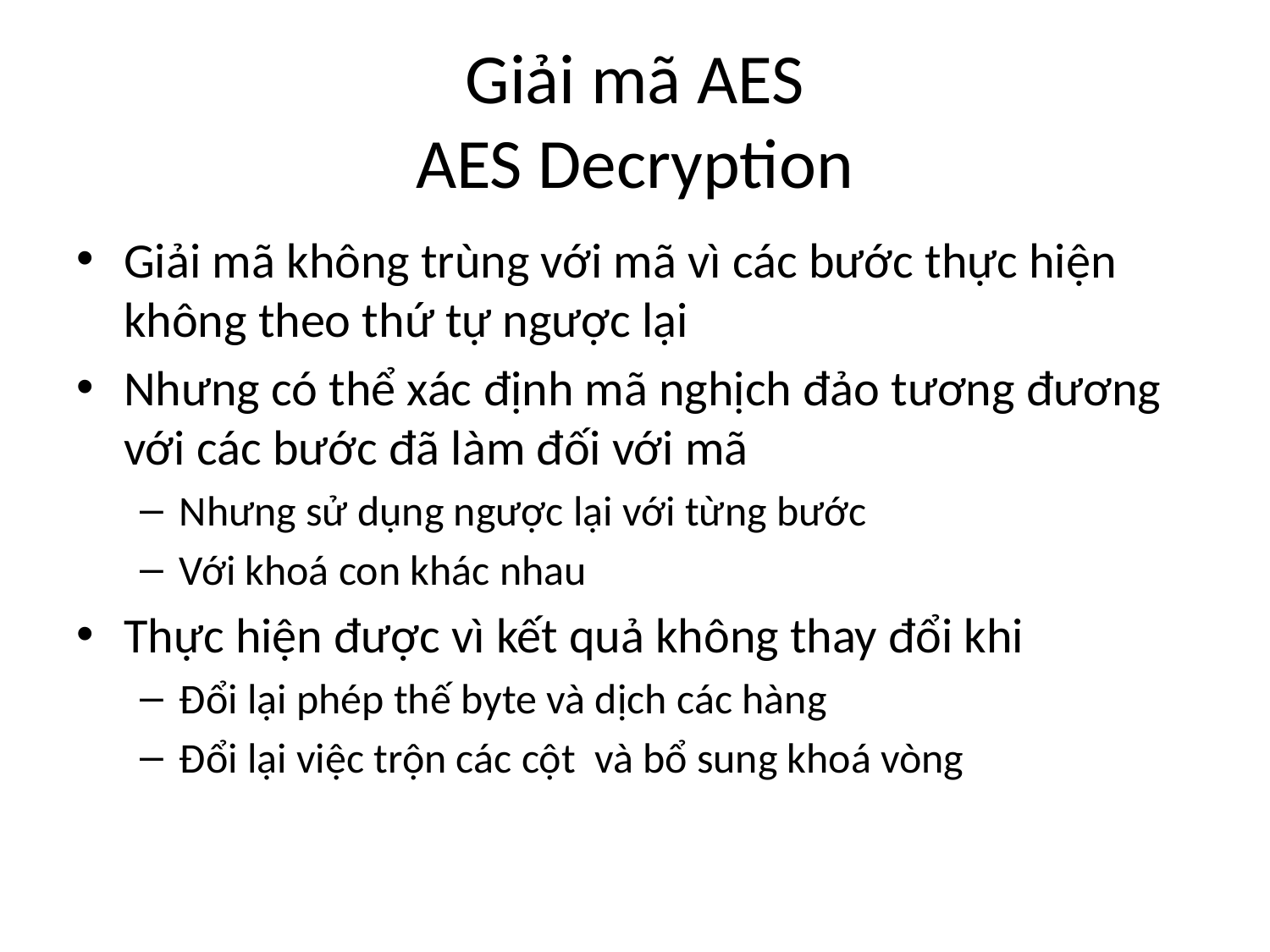

# Giải mã AES AES Decryption
Giải mã không trùng với mã vì các bước thực hiện không theo thứ tự ngược lại
Nhưng có thể xác định mã nghịch đảo tương đương với các bước đã làm đối với mã
Nhưng sử dụng ngược lại với từng bước
Với khoá con khác nhau
Thực hiện được vì kết quả không thay đổi khi
Đổi lại phép thế byte và dịch các hàng
Đổi lại việc trộn các cột  và bổ sung khoá vòng